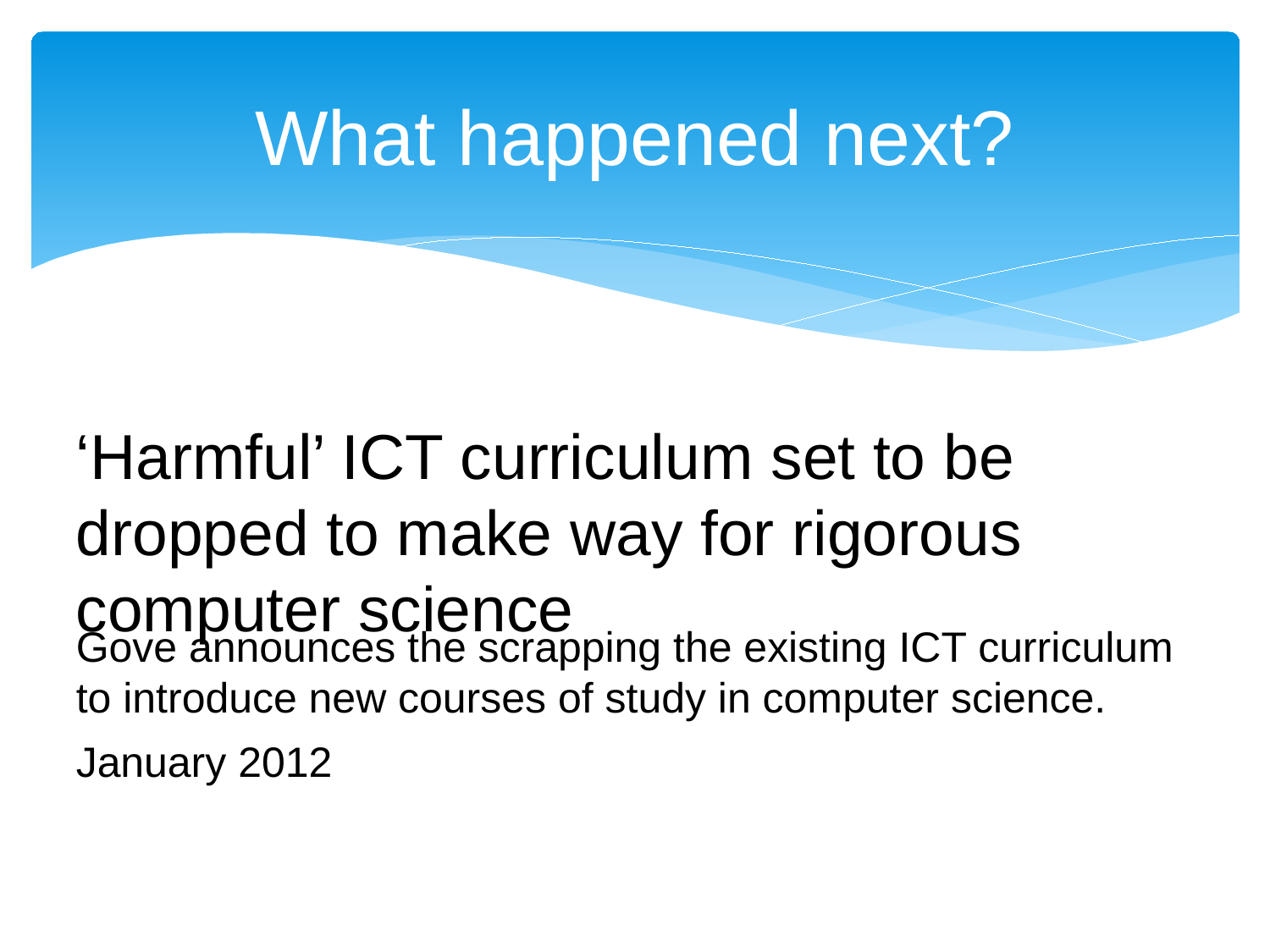

# What happened next?
‘Harmful’ ICT curriculum set to be dropped to make way for rigorous computer science
Gove announces the scrapping the existing ICT curriculum to introduce new courses of study in computer science.
January 2012